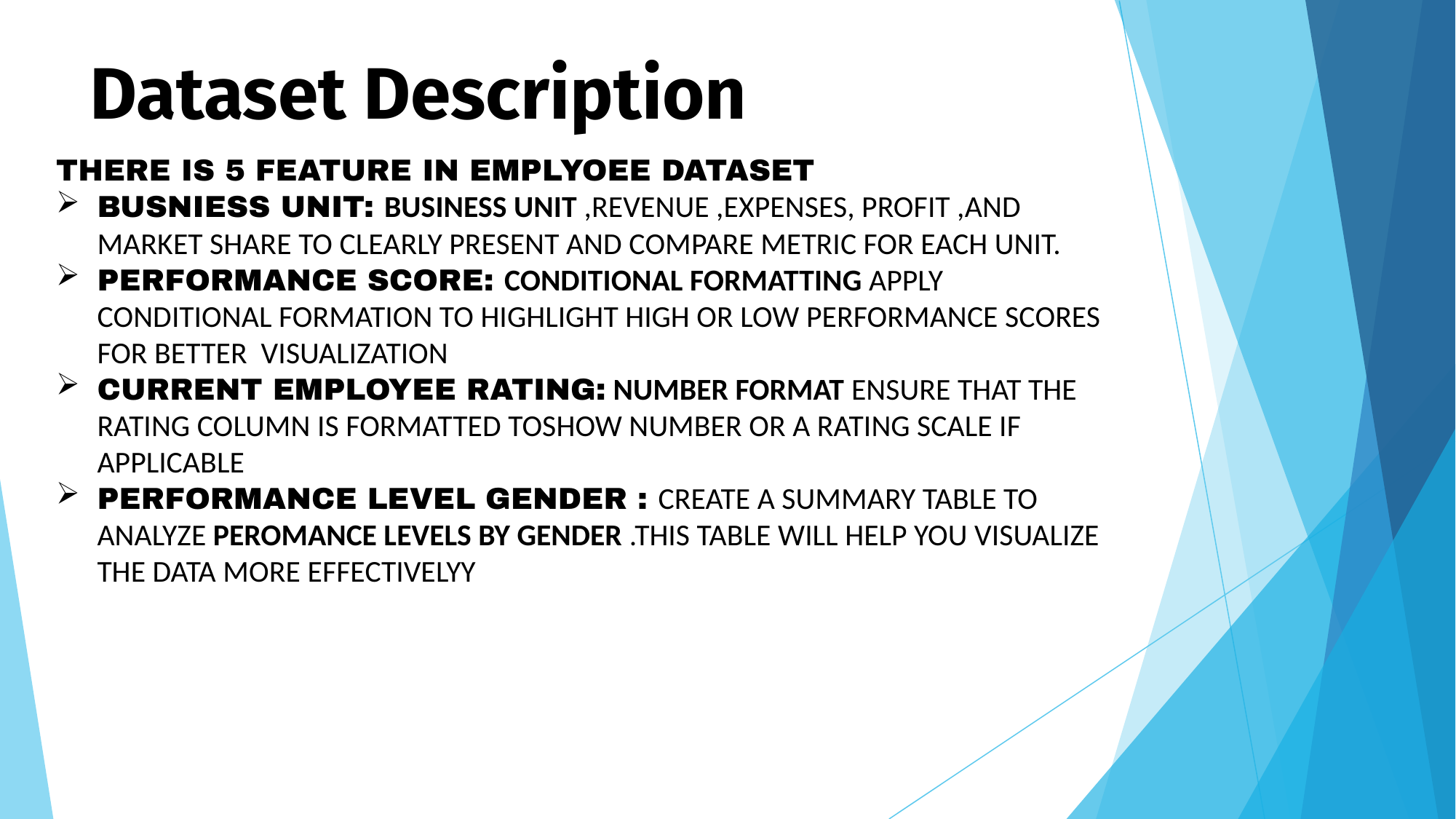

# Dataset Description
THERE IS 5 FEATURE IN EMPLYOEE DATASET
BUSNIESS UNIT: BUSINESS UNIT ,REVENUE ,EXPENSES, PROFIT ,AND MARKET SHARE TO CLEARLY PRESENT AND COMPARE METRIC FOR EACH UNIT.
PERFORMANCE SCORE: CONDITIONAL FORMATTING APPLY CONDITIONAL FORMATION TO HIGHLIGHT HIGH OR LOW PERFORMANCE SCORES FOR BETTER  VISUALIZATION
CURRENT EMPLOYEE RATING: NUMBER FORMAT ENSURE THAT THE RATING COLUMN IS FORMATTED TOSHOW NUMBER OR A RATING SCALE IF APPLICABLE
PERFORMANCE LEVEL GENDER : CREATE A SUMMARY TABLE TO ANALYZE PEROMANCE LEVELS BY GENDER .THIS TABLE WILL HELP YOU VISUALIZE THE DATA MORE EFFECTIVELYY